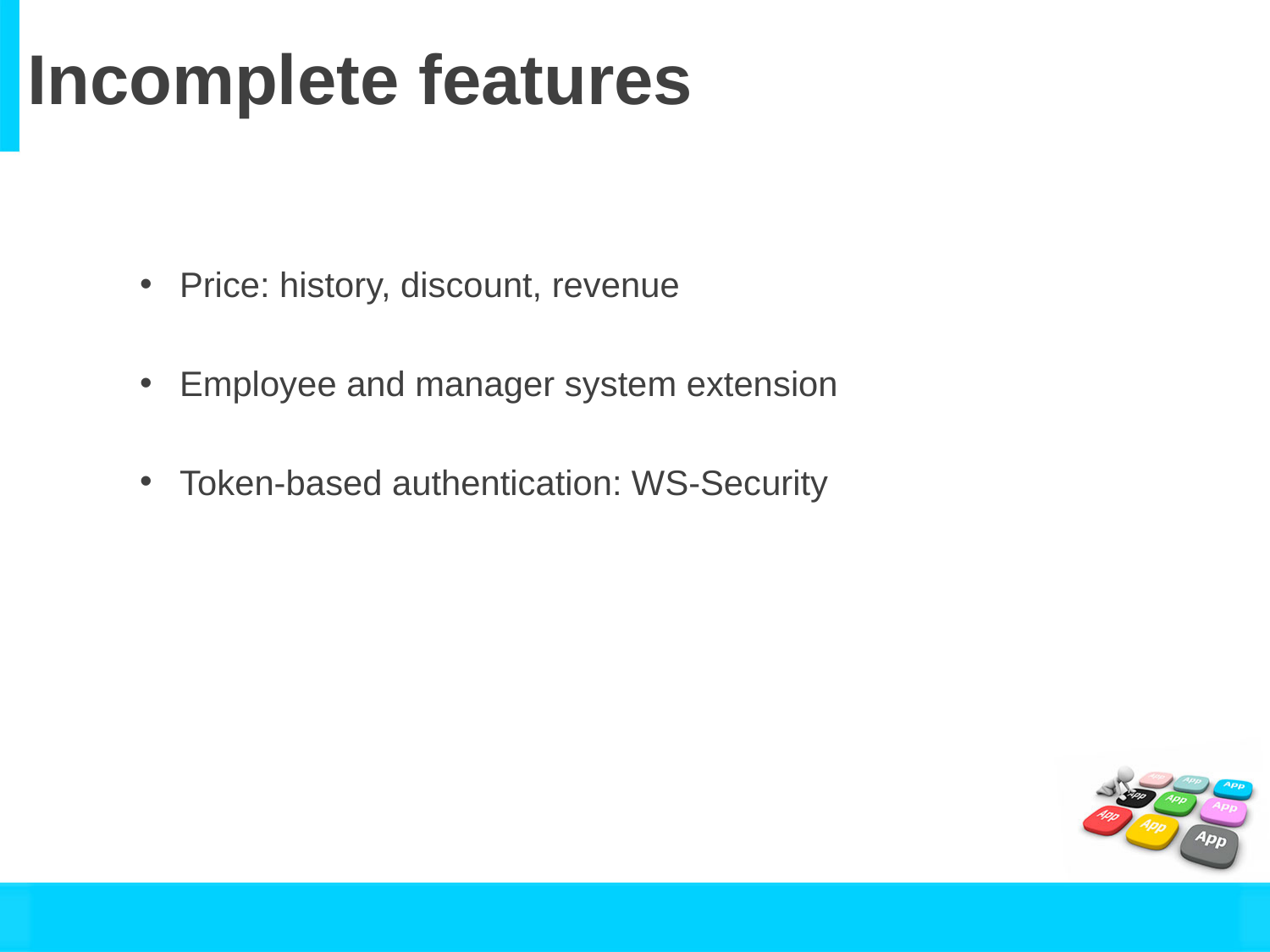

# Incomplete features
Price: history, discount, revenue

Employee and manager system extension

Token-based authentication: WS-Security